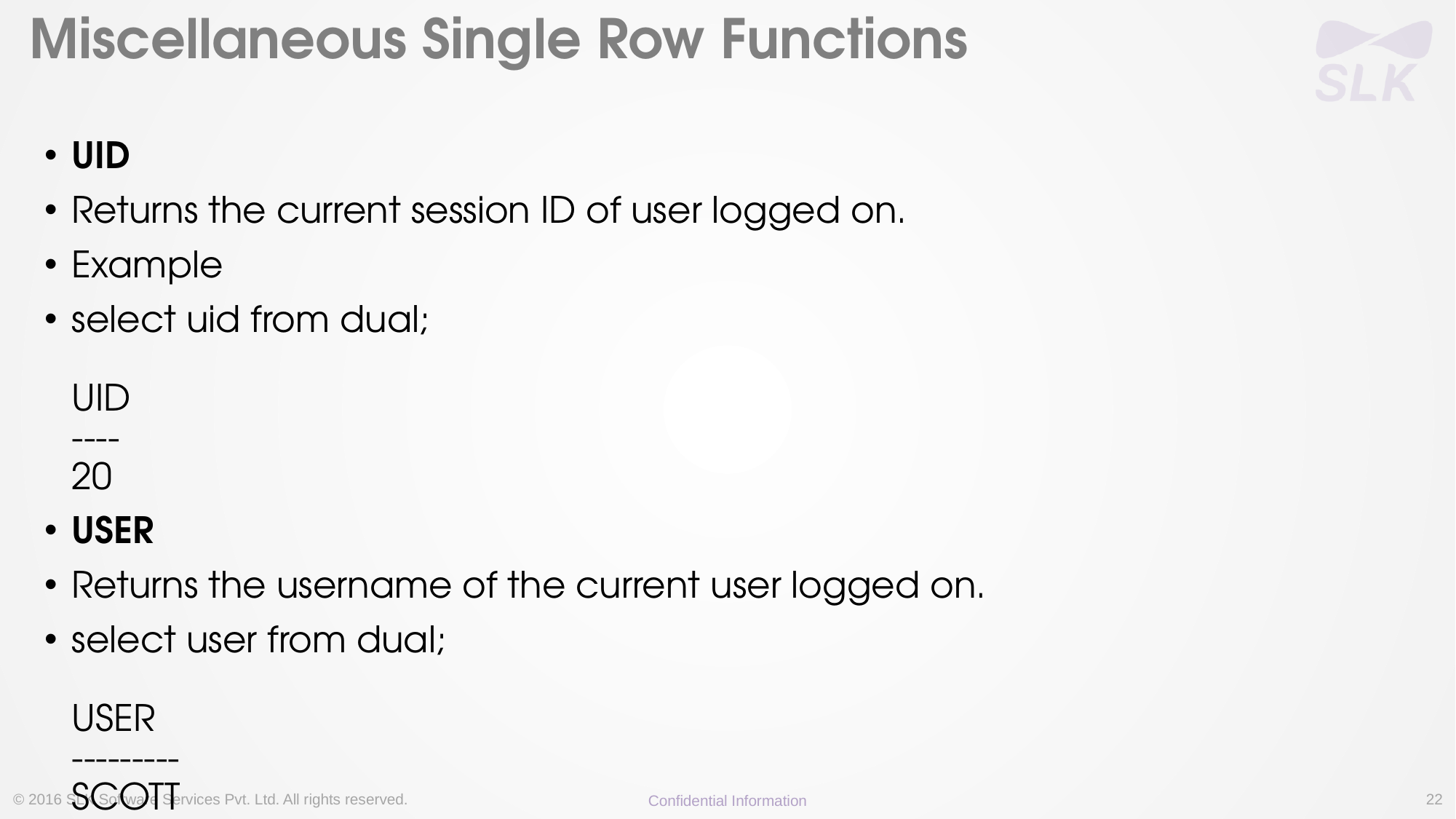

# Miscellaneous Single Row Functions
UID
Returns the current session ID of user logged on.
Example
select uid from dual;
UID
----
20
USER
Returns the username of the current user logged on.
select user from dual;
USER
---------
SCOTT